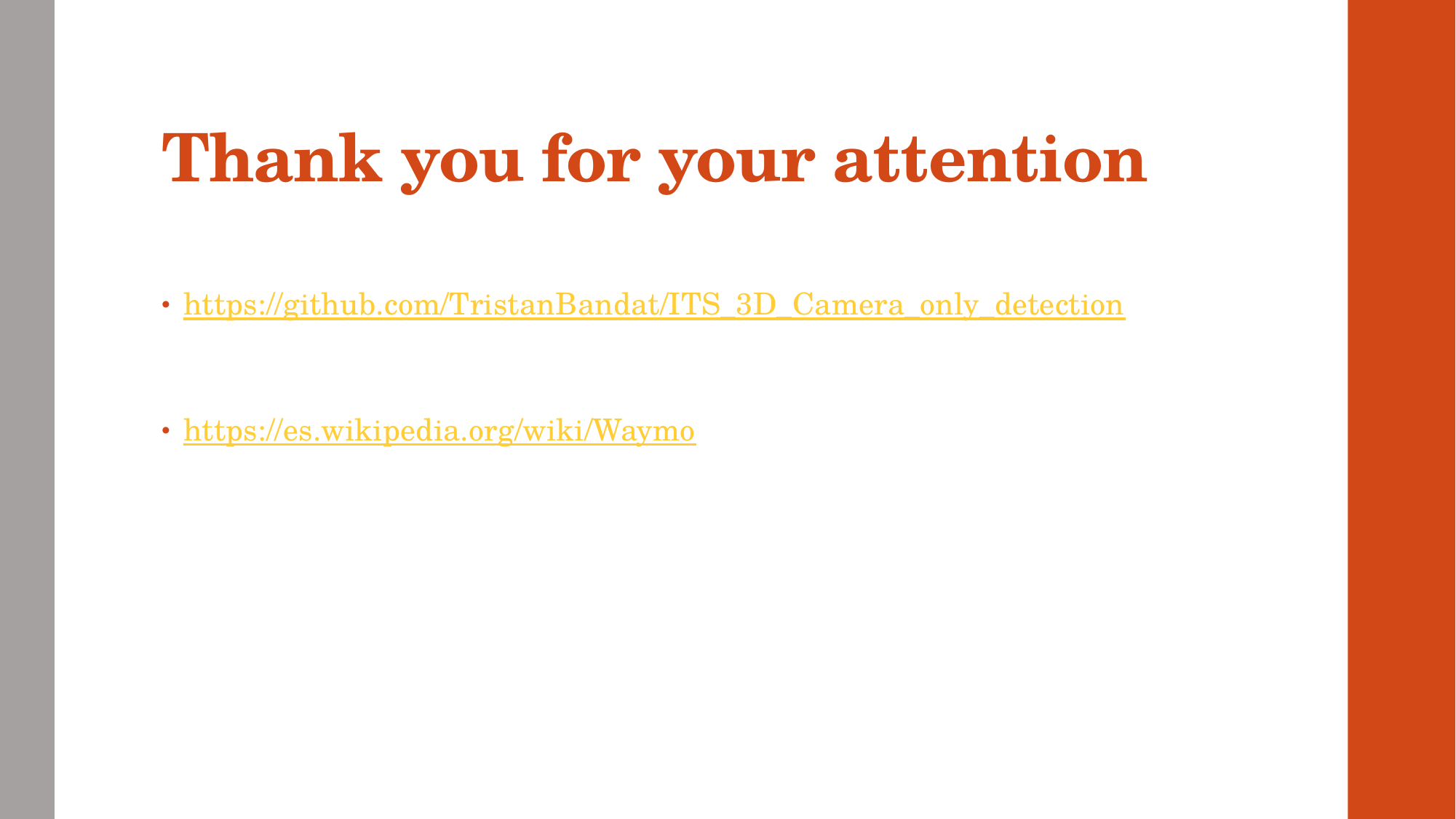

# Thank you for your attention

https://github.com/TristanBandat/ITS_3D_Camera_only_detection

https://es.wikipedia.org/wiki/Waymo